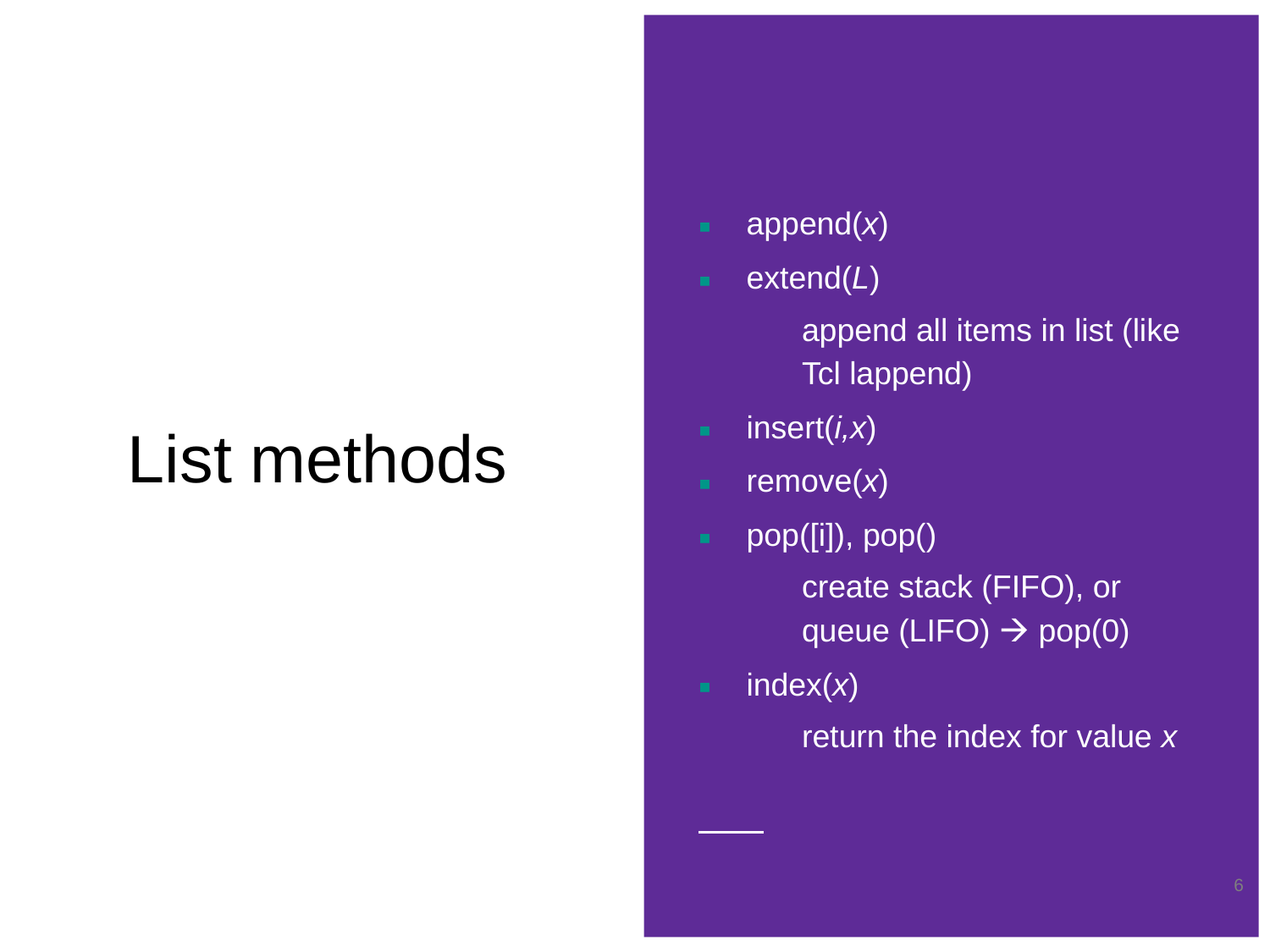

append(x)
extend(L)
append all items in list (like Tcl lappend)
insert(i,x)
remove(x)
pop([i]), pop()
create stack (FIFO), or queue (LIFO) 🡪 pop(0)
index(x)
return the index for value x
# List methods

6